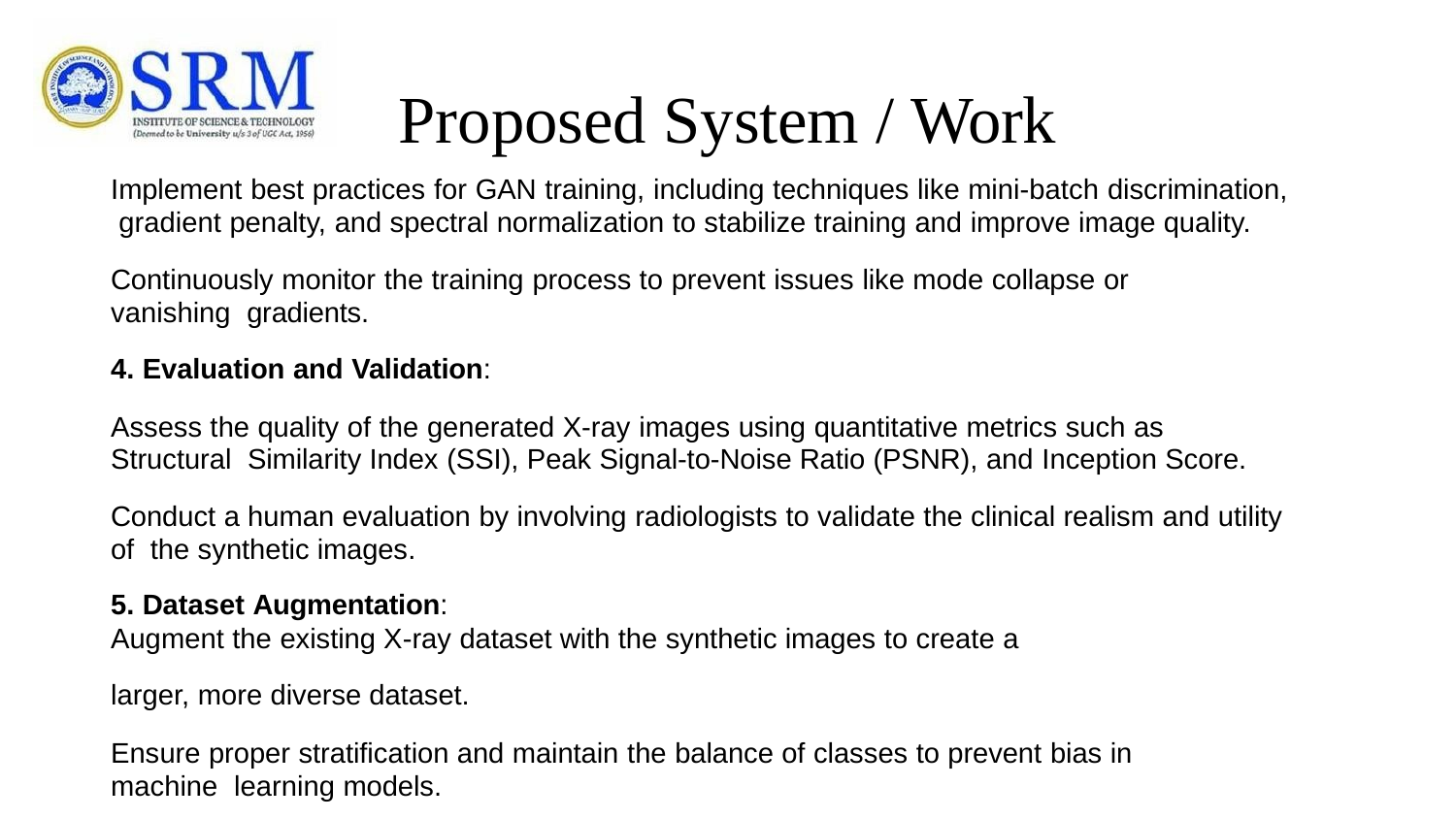

# Proposed System / Work
Implement best practices for GAN training, including techniques like mini-batch discrimination,  gradient penalty, and spectral normalization to stabilize training and improve image quality.
Continuously monitor the training process to prevent issues like mode collapse or vanishing  gradients.
Evaluation and Validation:
Assess the quality of the generated X-ray images using quantitative metrics such as Structural  Similarity Index (SSI), Peak Signal-to-Noise Ratio (PSNR), and Inception Score.
Conduct a human evaluation by involving radiologists to validate the clinical realism and utility of  the synthetic images.
Dataset Augmentation:
Augment the existing X-ray dataset with the synthetic images to create a
larger, more diverse dataset.
Ensure proper stratification and maintain the balance of classes to prevent bias in machine  learning models.